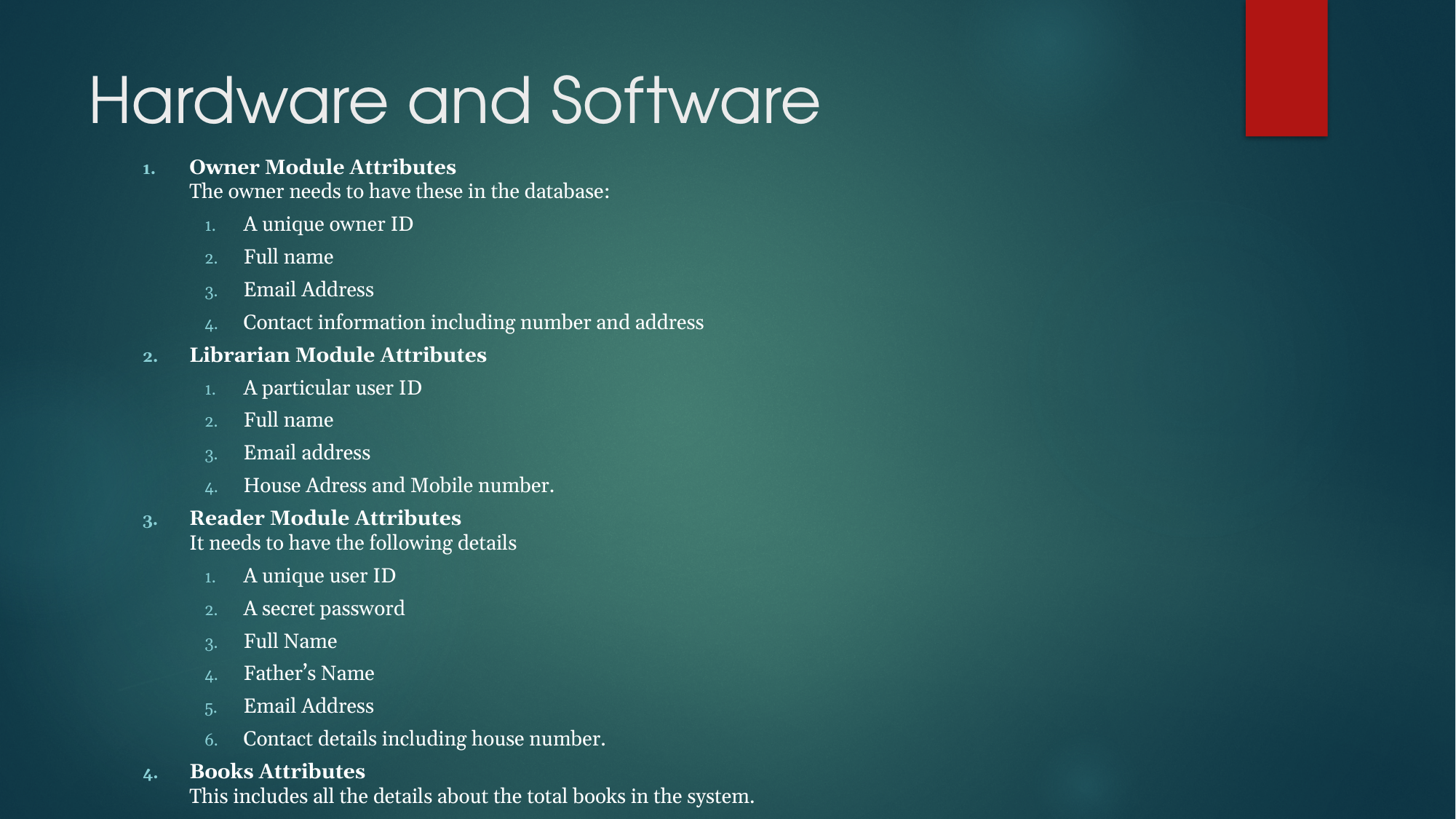

# Hardware and Software
Owner Module Attributes
The owner needs to have these in the database:
A unique owner ID
Full name
Email Address
Contact information including number and address
Librarian Module Attributes
A particular user ID
Full name
Email address
House Adress and Mobile number.
Reader Module Attributes
It needs to have the following details
A unique user ID
A secret password
Full Name
Father’s Name
Email Address
Contact details including house number.
Books Attributes
This includes all the details about the total books in the system.